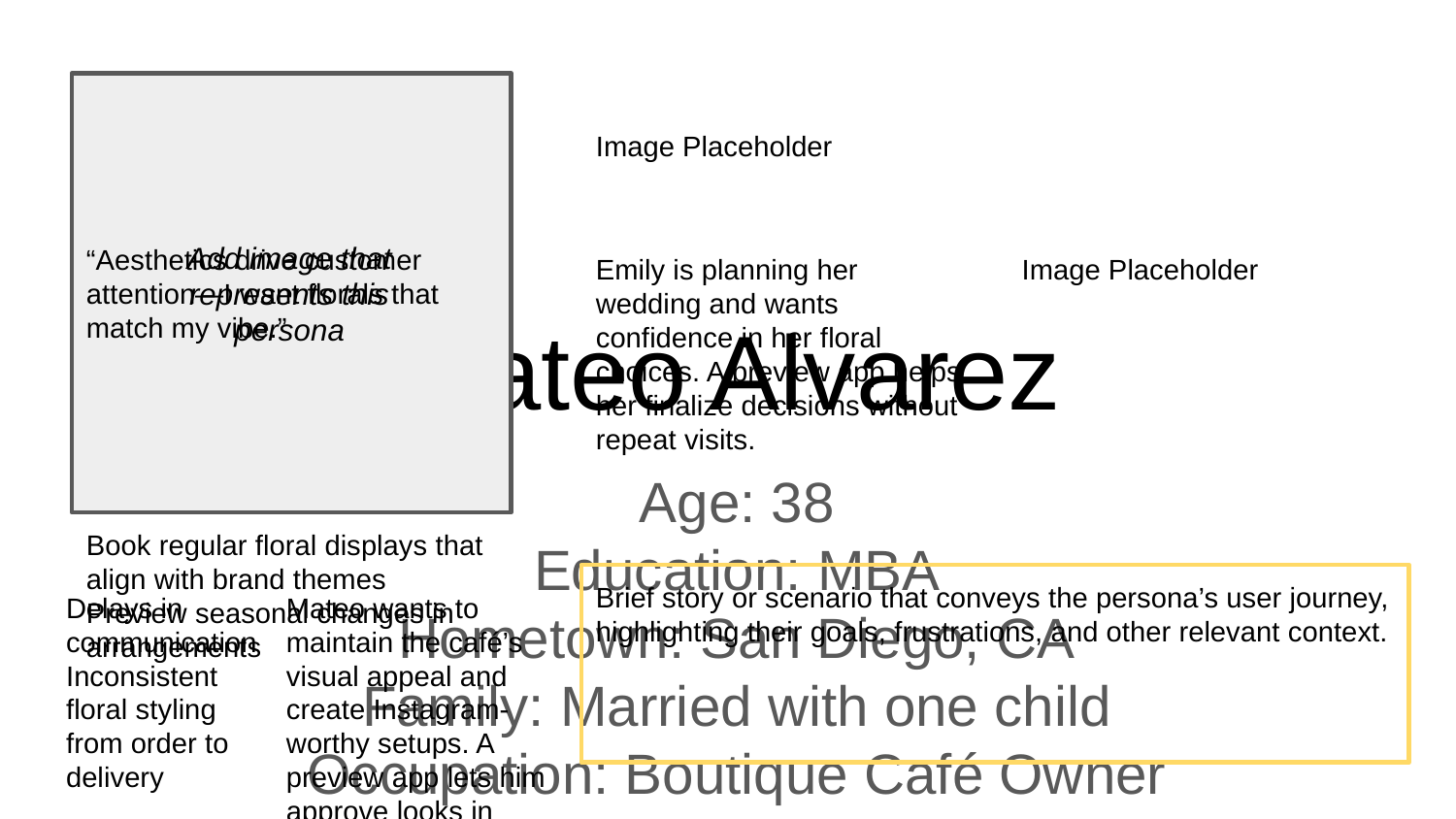

“Aesthetics drive customer attention—I want florals that match my vibe.”
Image Placeholder
# Mateo Alvarez
Add image that represents this persona
Emily is planning her wedding and wants confidence in her floral choices. A preview app helps her finalize decisions without repeat visits.
Image Placeholder
Age: 38
Education: MBA
Hometown: San Diego, CA
Family: Married with one child
Occupation: Boutique Café Owner
Book regular floral displays that align with brand themes
Preview seasonal changes in arrangements
Brief story or scenario that conveys the persona’s user journey, highlighting their goals, frustrations, and other relevant context.
Delays in communication
Inconsistent floral styling from order to delivery
Mateo wants to maintain the café’s visual appeal and create Instagram-worthy setups. A preview app lets him approve looks in advance.